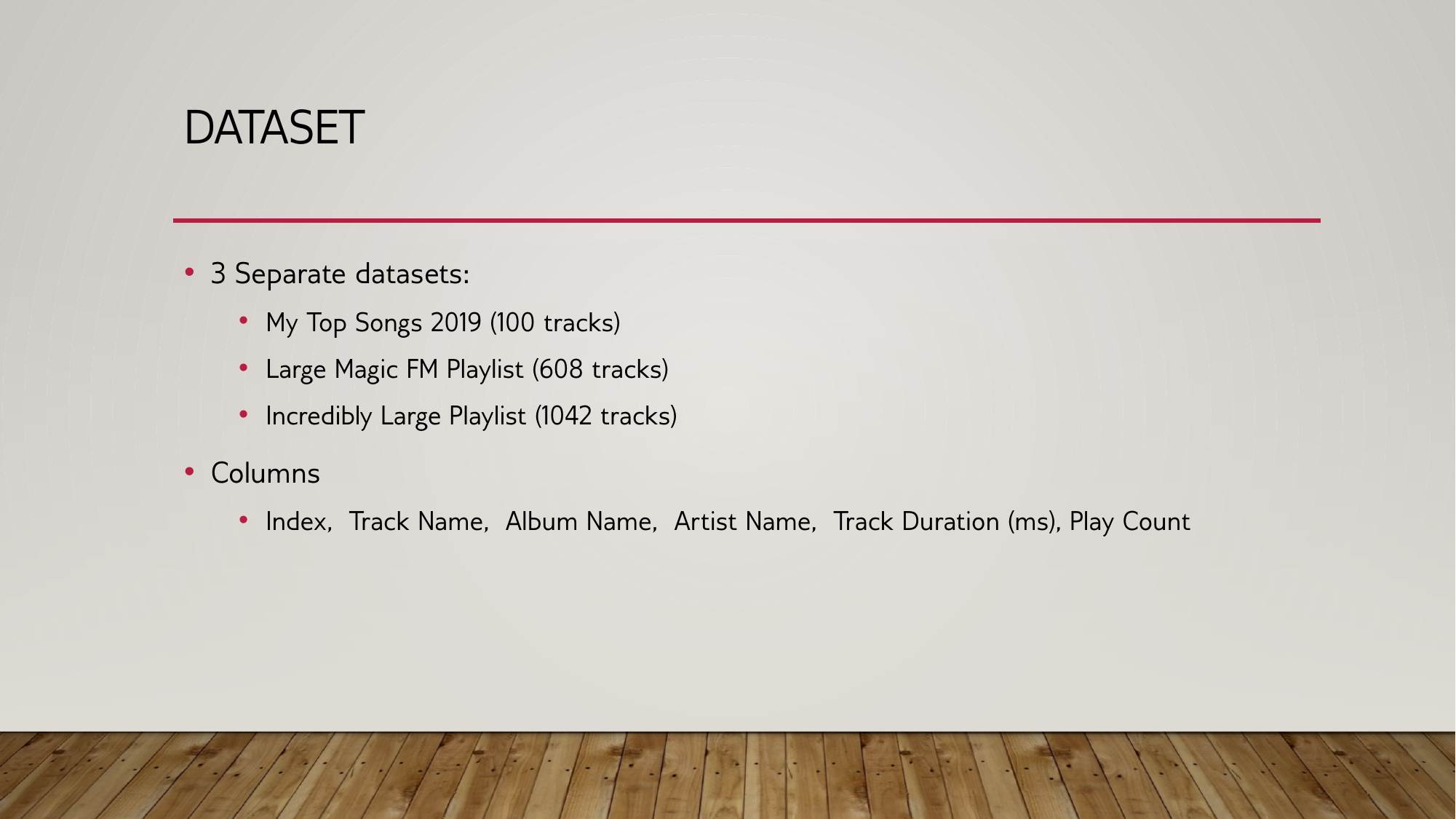

# Dataset
3 Separate datasets:
My Top Songs 2019 (100 tracks)
Large Magic FM Playlist (608 tracks)
Incredibly Large Playlist (1042 tracks)
Columns
Index,  Track Name,  Album Name,  Artist Name,  Track Duration (ms), Play Count